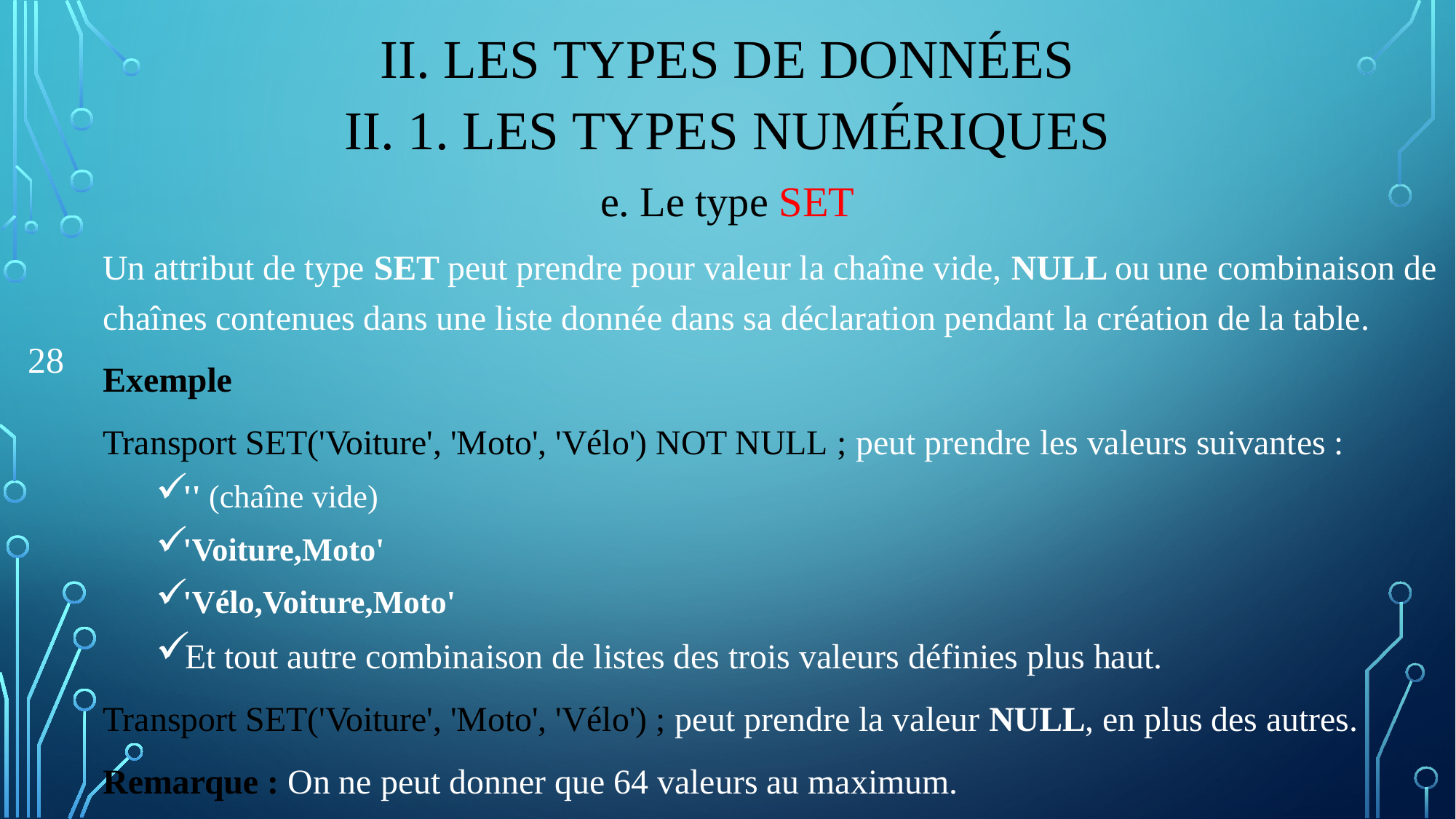

# II. LES types de données
II. 1. Les types numériques
e. Le type SET
Un attribut de type SET peut prendre pour valeur la chaîne vide, NULL ou une combinaison de chaînes contenues dans une liste donnée dans sa déclaration pendant la création de la table.
Exemple
Transport SET('Voiture', 'Moto', 'Vélo') NOT NULL ; peut prendre les valeurs suivantes :
'' (chaîne vide)
'Voiture,Moto'
'Vélo,Voiture,Moto'
Et tout autre combinaison de listes des trois valeurs définies plus haut.
Transport SET('Voiture', 'Moto', 'Vélo') ; peut prendre la valeur NULL, en plus des autres.
Remarque : On ne peut donner que 64 valeurs au maximum.
28